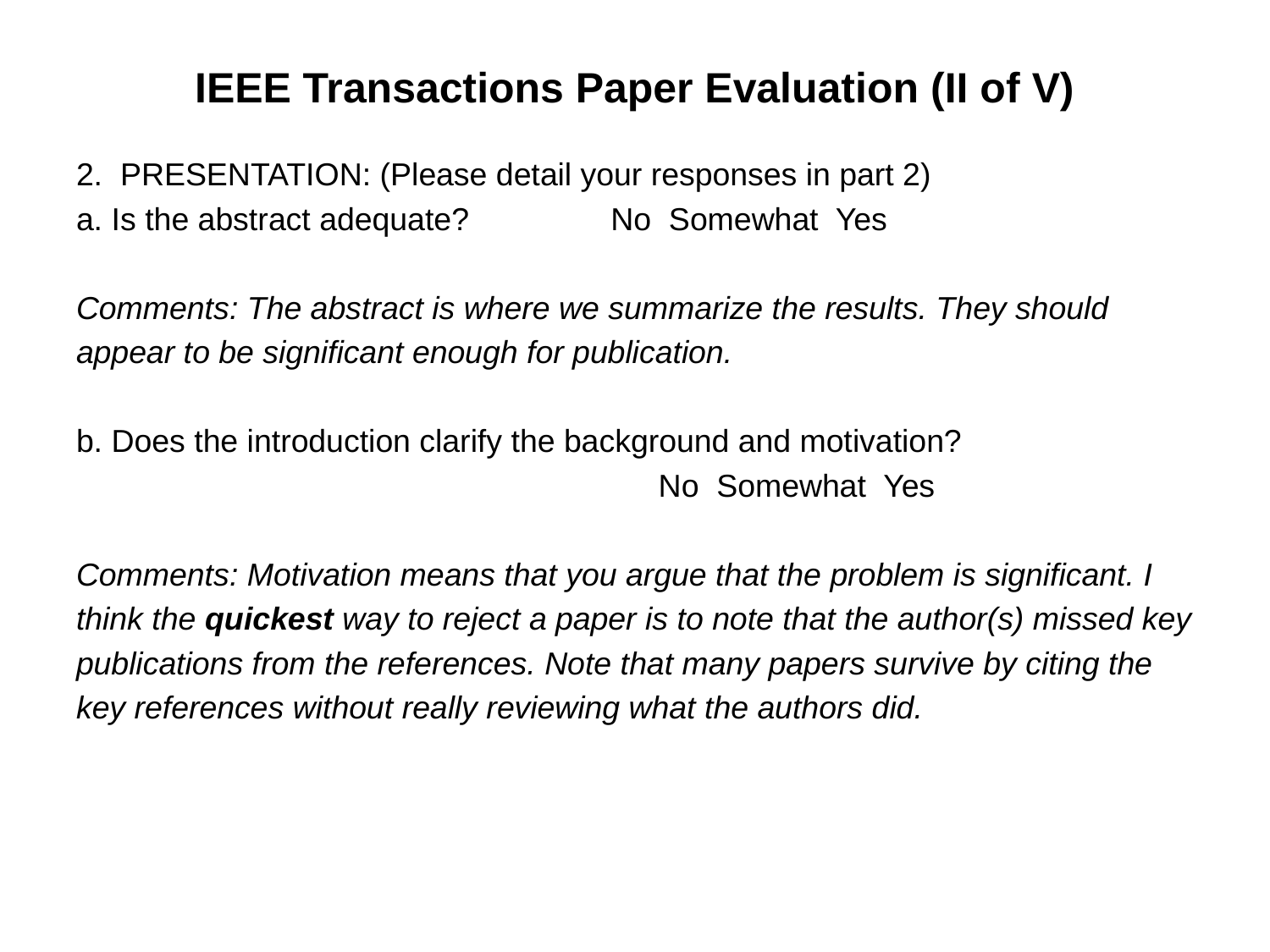

# IEEE Transactions Paper Evaluation (II of V)
2.  PRESENTATION: (Please detail your responses in part 2)
a. Is the abstract adequate?                No  Somewhat  Yes

Comments: The abstract is where we summarize the results. They should
appear to be significant enough for publication.

b. Does the introduction clarify the background and motivation?
					   No  Somewhat  Yes

Comments: Motivation means that you argue that the problem is significant. I
think the quickest way to reject a paper is to note that the author(s) missed key
publications from the references. Note that many papers survive by citing the
key references without really reviewing what the authors did.